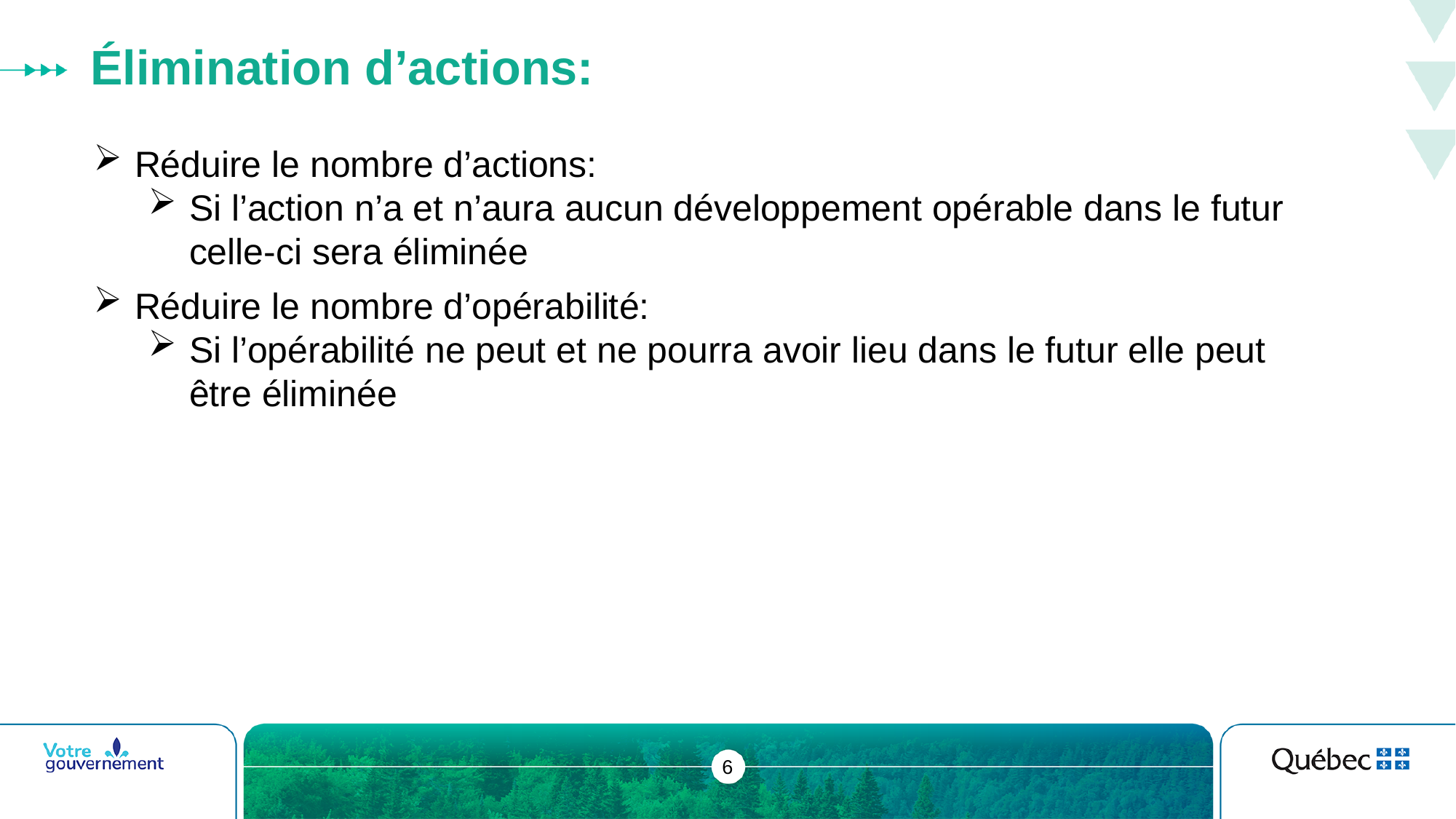

# Élimination d’actions:
Réduire le nombre d’actions:
Si l’action n’a et n’aura aucun développement opérable dans le futur celle-ci sera éliminée
Réduire le nombre d’opérabilité:
Si l’opérabilité ne peut et ne pourra avoir lieu dans le futur elle peut être éliminée
6